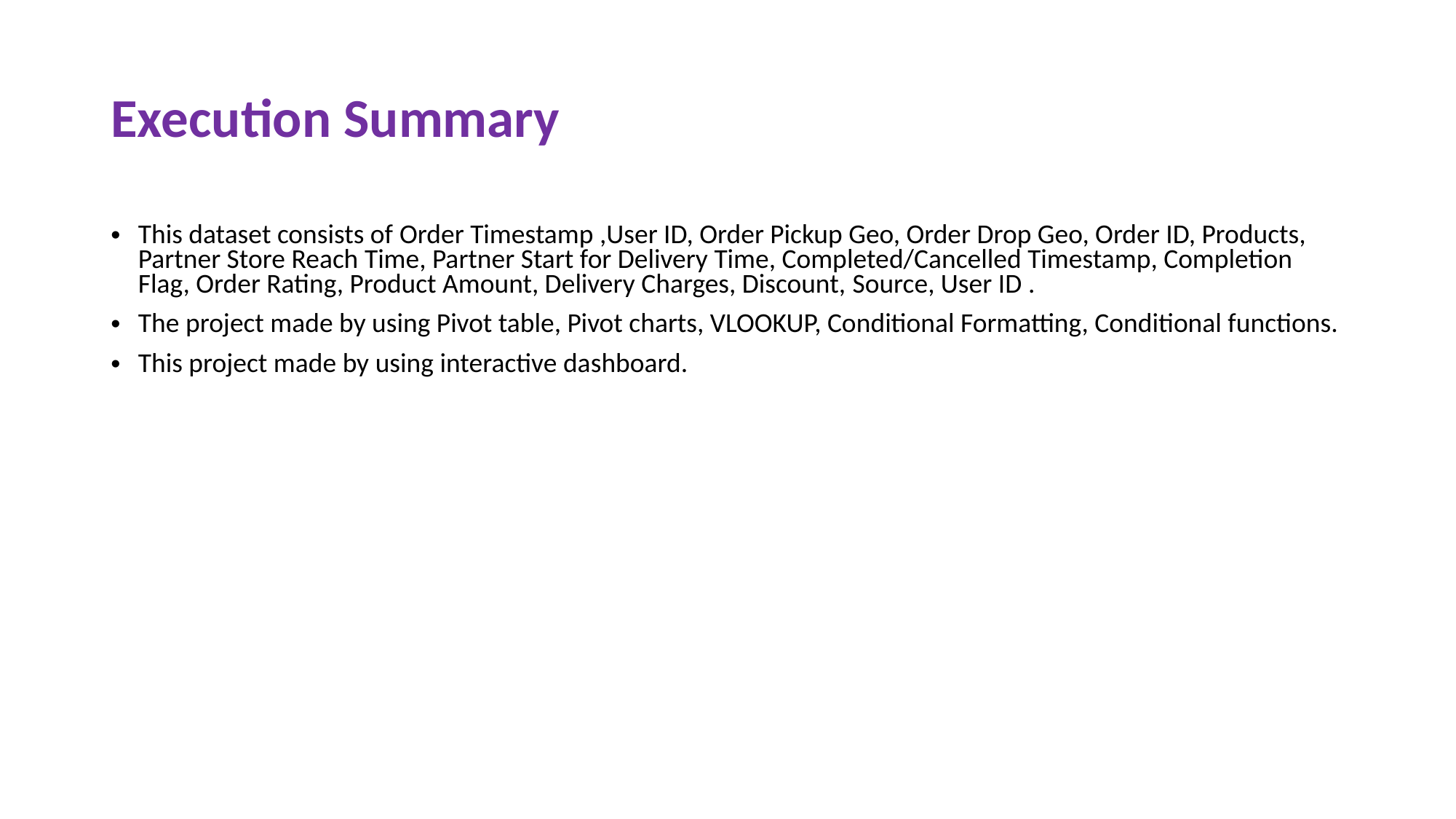

# Execution Summary
This dataset consists of Order Timestamp ,User ID, Order Pickup Geo, Order Drop Geo, Order ID, Products, Partner Store Reach Time, Partner Start for Delivery Time, Completed/Cancelled Timestamp, Completion Flag, Order Rating, Product Amount, Delivery Charges, Discount, Source, User ID .
The project made by using Pivot table, Pivot charts, VLOOKUP, Conditional Formatting, Conditional functions.
This project made by using interactive dashboard.